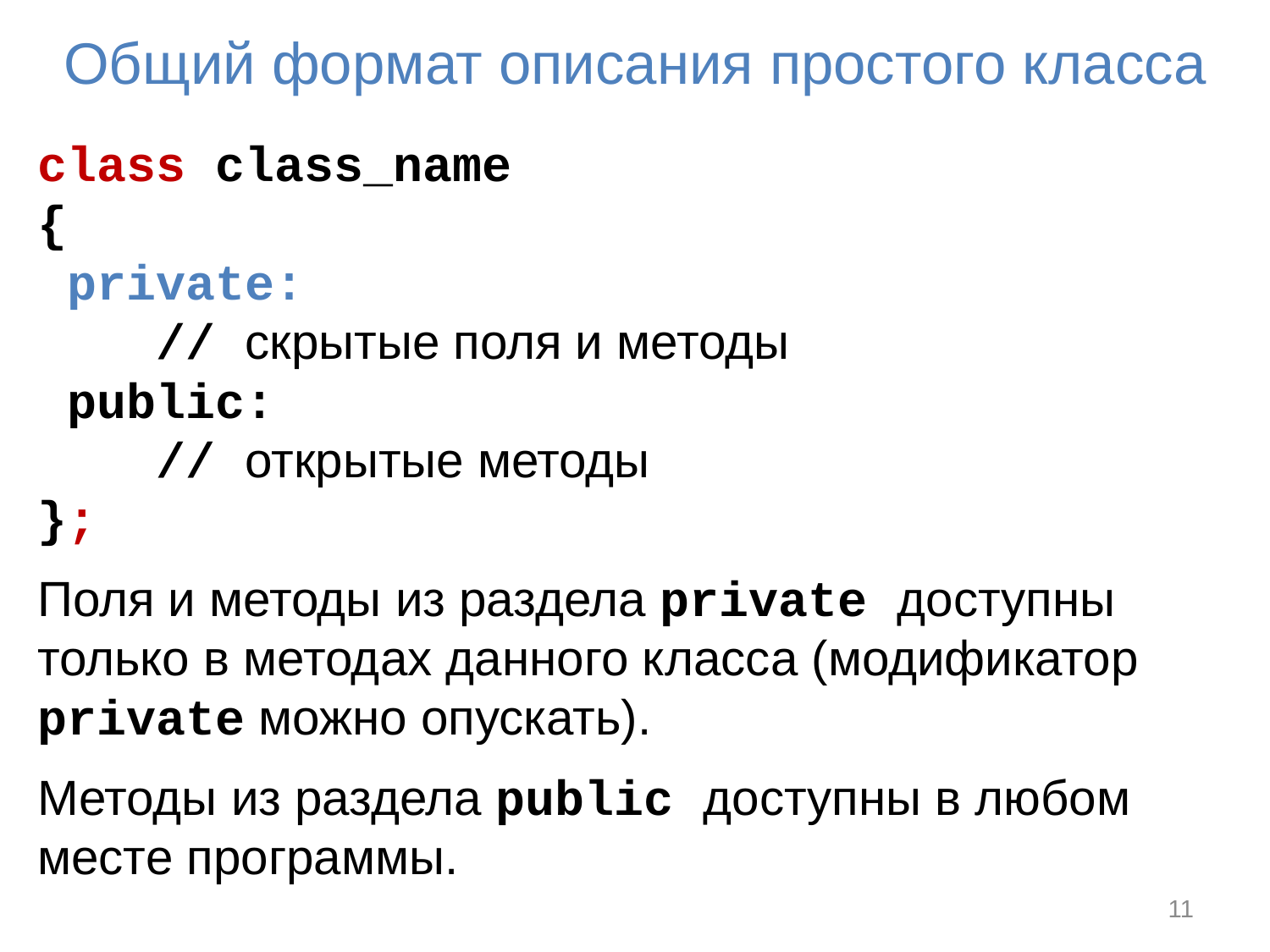

# Общий формат описания простого класса
class class_name
{
 private:
    // скрытые поля и методы
 public:
    // открытые методы
};
Поля и методы из раздела private доступны только в методах данного класса (модификатор private можно опускать).
Методы из раздела public доступны в любом месте программы.

11